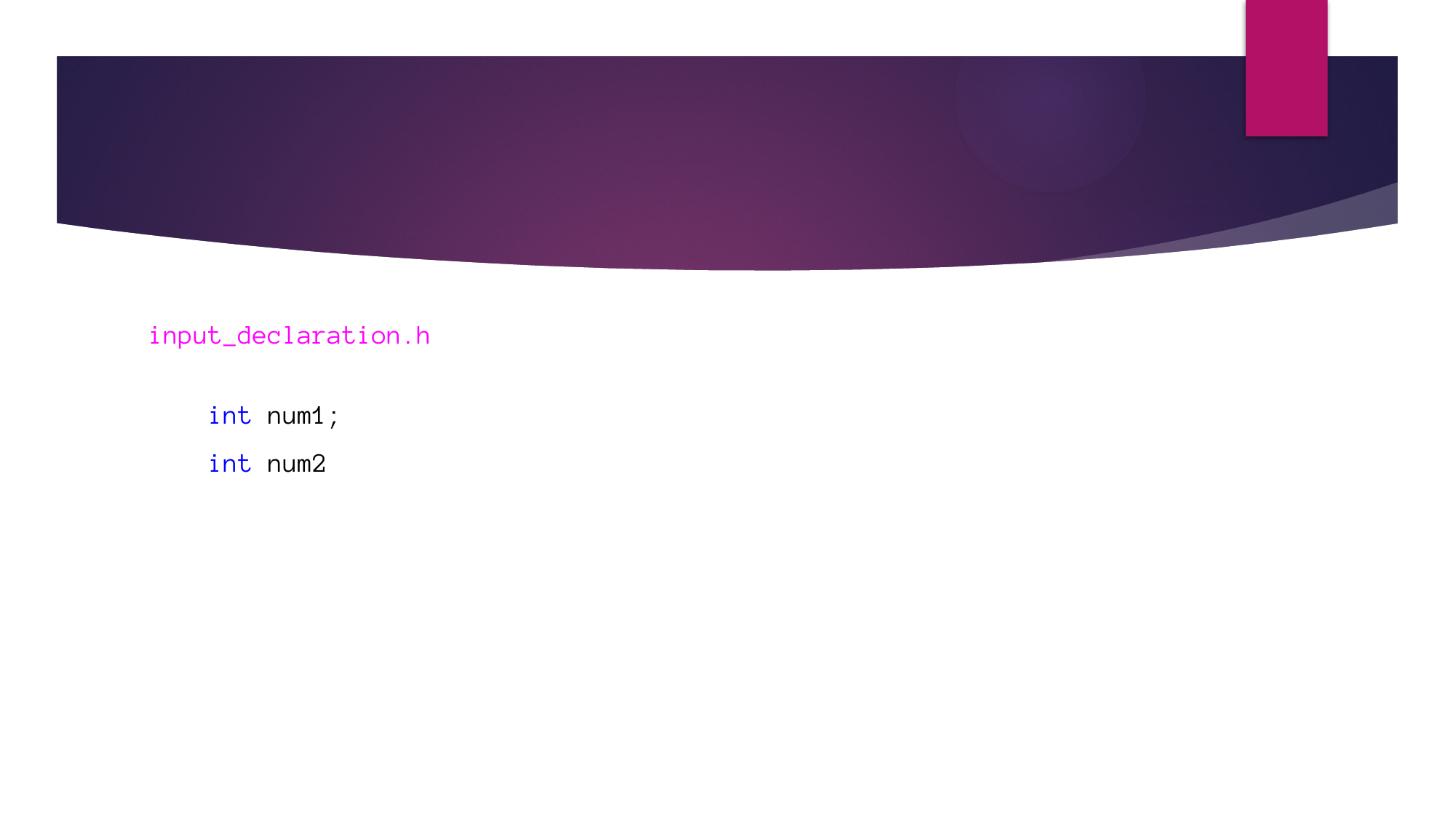

input_declaration.h
    int num1;
    int num2